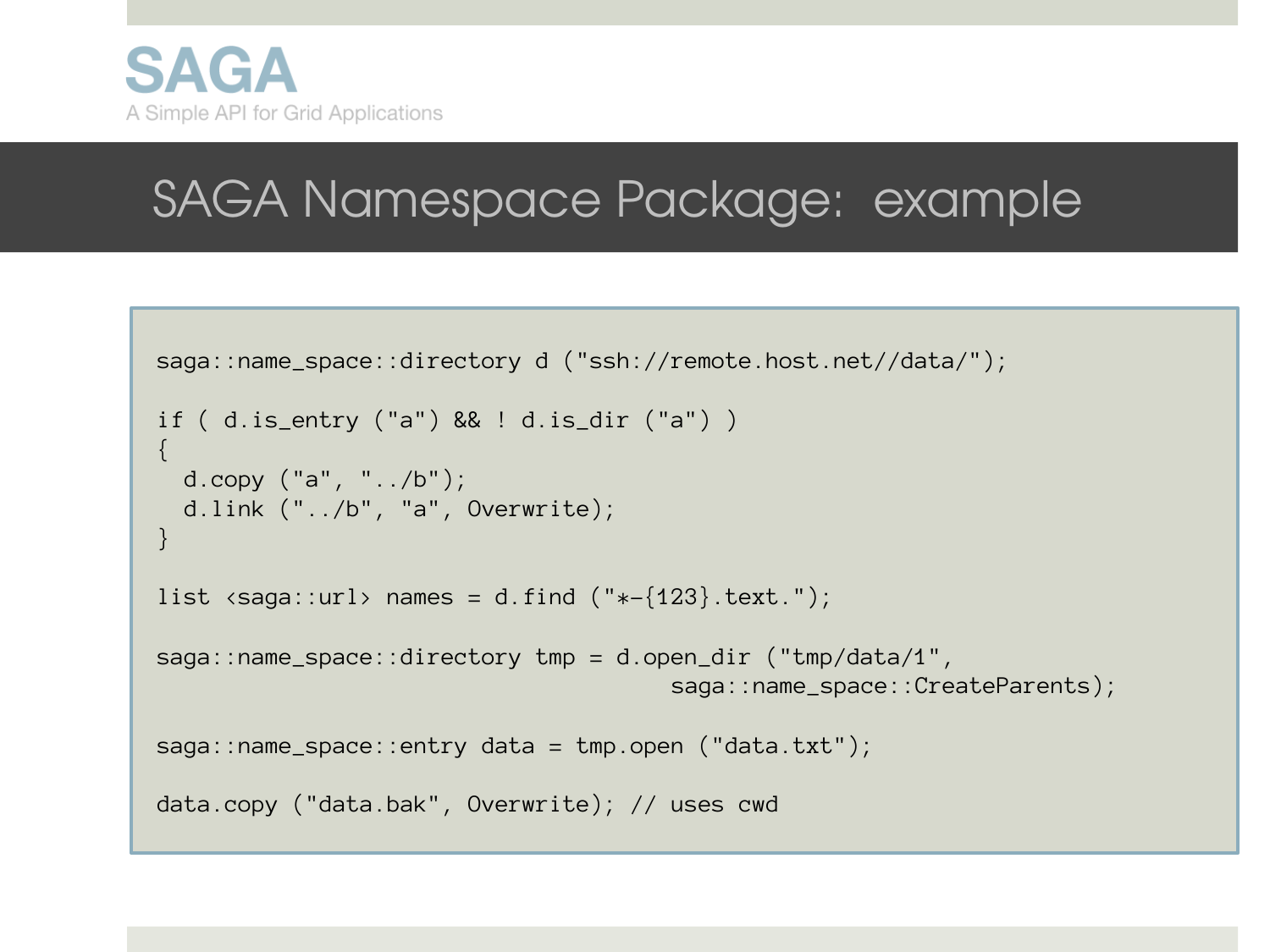

# SAGA Namespace Package:  example

 saga::name_space::directory d ("ssh://remote.host.net//data/");

 if ( d.is_entry ("a") && ! d.is_dir ("a") )
 {
   d.copy ("a", "../b");
   d.link ("../b", "a", Overwrite);
 }

 list <saga::url> names = d.find ("*-{123}.text.");

 saga::name_space::directory tmp = d.open_dir ("tmp/data/1",
                                       saga::name_space::CreateParents);

 saga::name_space::entry data = tmp.open ("data.txt");

 data.copy ("data.bak", Overwrite); // uses cwd